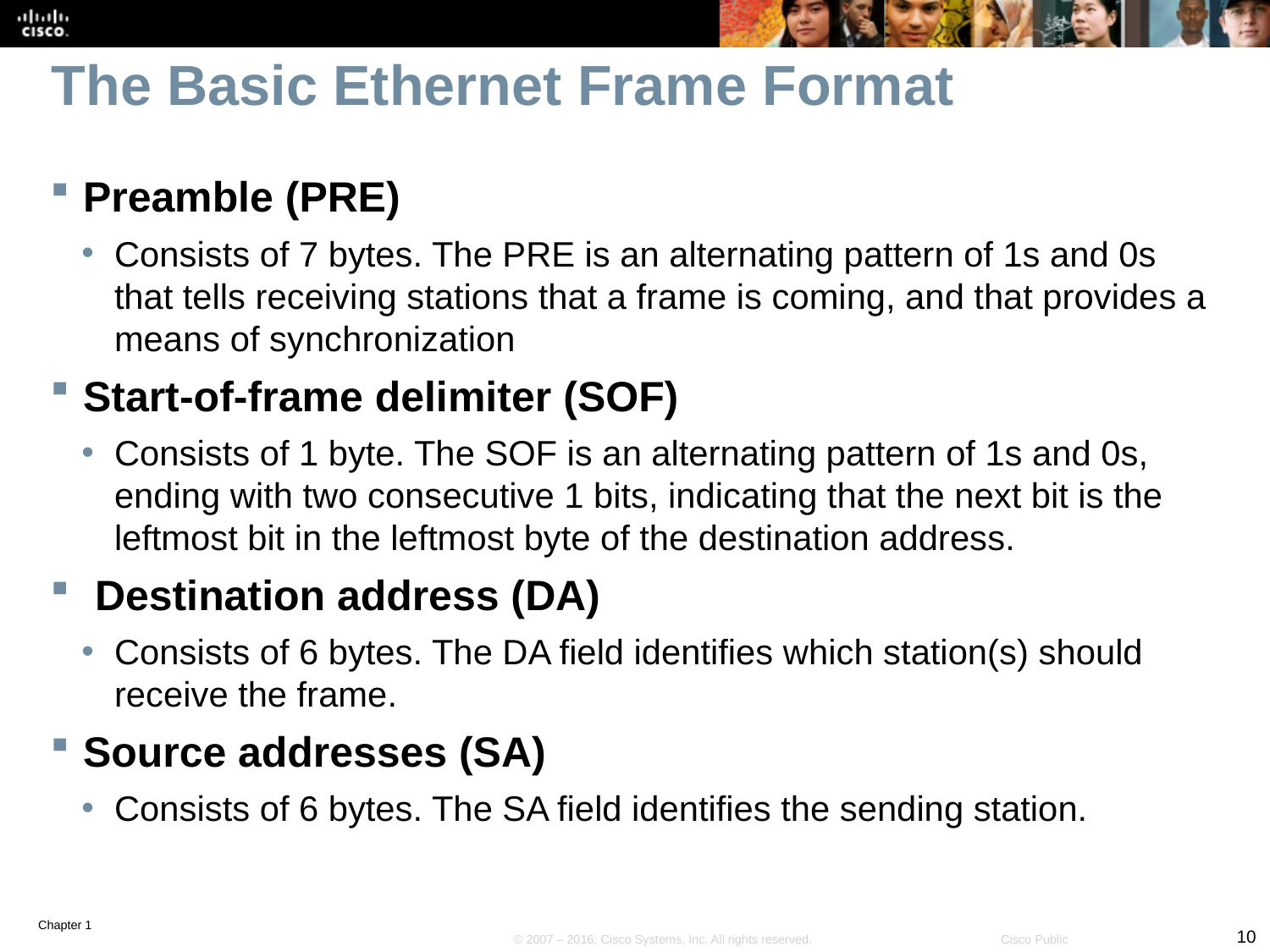

# The Basic Ethernet Frame Format
Preamble (PRE)
Consists of 7 bytes. The PRE is an alternating pattern of 1s and 0s that tells receiving stations that a frame is coming, and that provides a means of synchronization
Start-of-frame delimiter (SOF)
Consists of 1 byte. The SOF is an alternating pattern of 1s and 0s, ending with two consecutive 1 bits, indicating that the next bit is the leftmost bit in the leftmost byte of the destination address.
 Destination address (DA)
Consists of 6 bytes. The DA field identifies which station(s) should receive the frame.
Source addresses (SA)
Consists of 6 bytes. The SA field identifies the sending station.